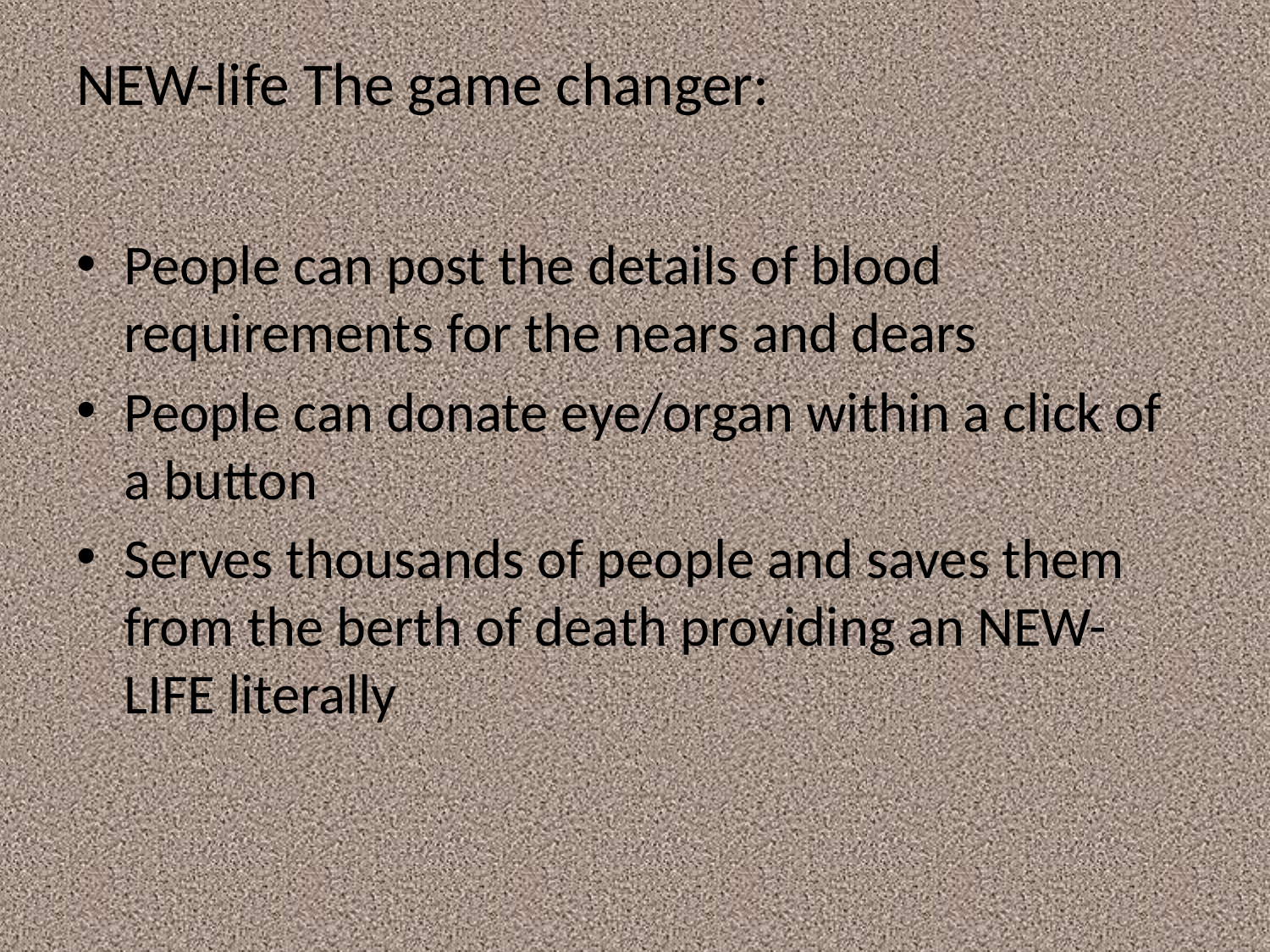

# NEW-life The game changer:
People can post the details of blood requirements for the nears and dears
People can donate eye/organ within a click of a button
Serves thousands of people and saves them from the berth of death providing an NEW-LIFE literally